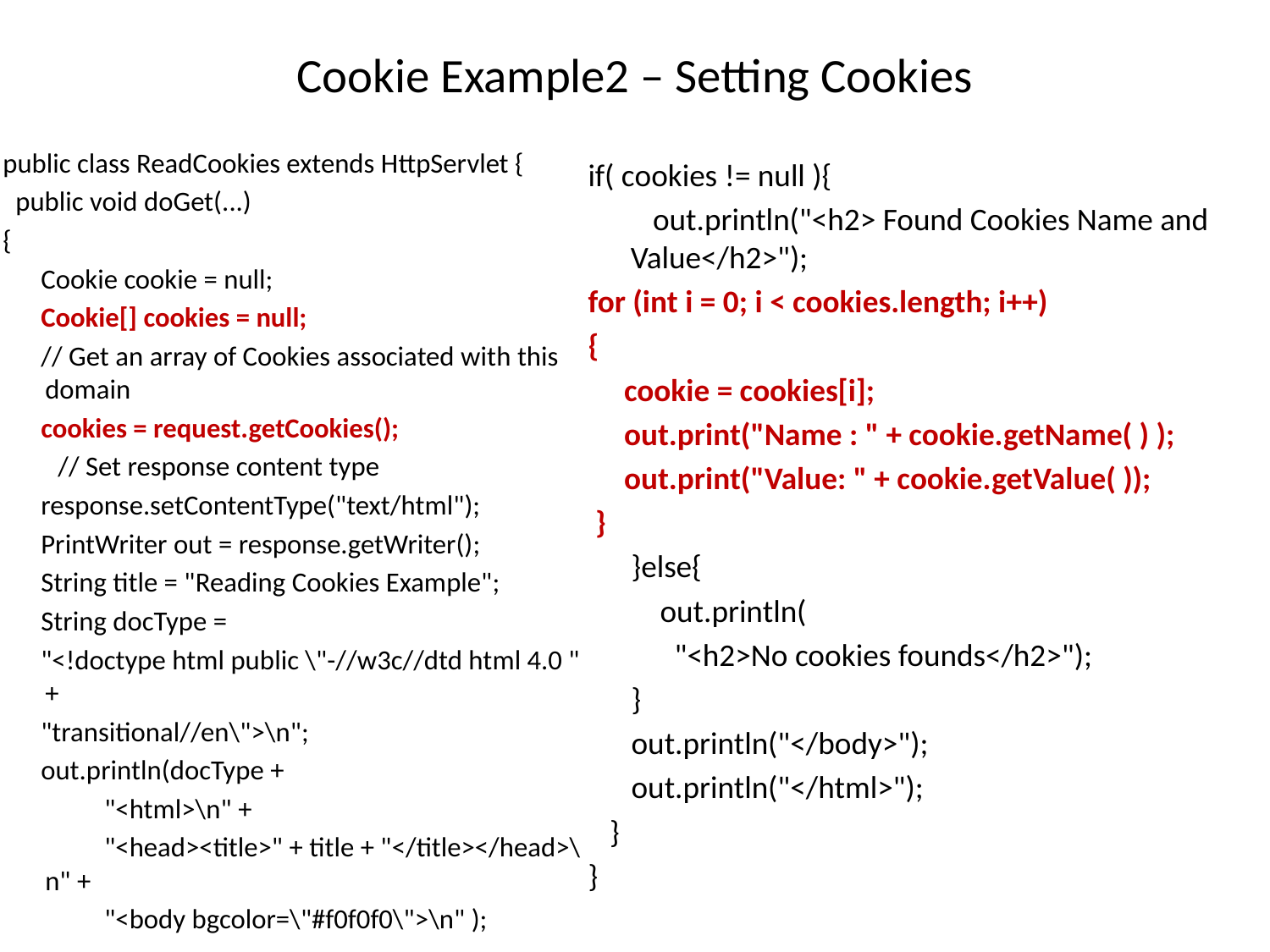

# Cookie Example2 – Setting Cookies
public class ReadCookies extends HttpServlet {
  public void doGet(...)
{
      Cookie cookie = null;
      Cookie[] cookies = null;
      // Get an array of Cookies associated with this domain
      cookies = request.getCookies();
	  // Set response content type
      response.setContentType("text/html");
      PrintWriter out = response.getWriter();
      String title = "Reading Cookies Example";
      String docType =
      "<!doctype html public \"-//w3c//dtd html 4.0 " +
      "transitional//en\">\n";
      out.println(docType +
                "<html>\n" +
                "<head><title>" + title + "</title></head>\n" +
                "<body bgcolor=\"#f0f0f0\">\n" );
if( cookies != null ){
         out.println("<h2> Found Cookies Name and Value</h2>");
for (int i = 0; i < cookies.length; i++)
{
     cookie = cookies[i];
     out.print("Name : " + cookie.getName( ) );
     out.print("Value: " + cookie.getValue( ));
 }
      }else{
          out.println(
            "<h2>No cookies founds</h2>");
      }
      out.println("</body>");
      out.println("</html>");
   }
}